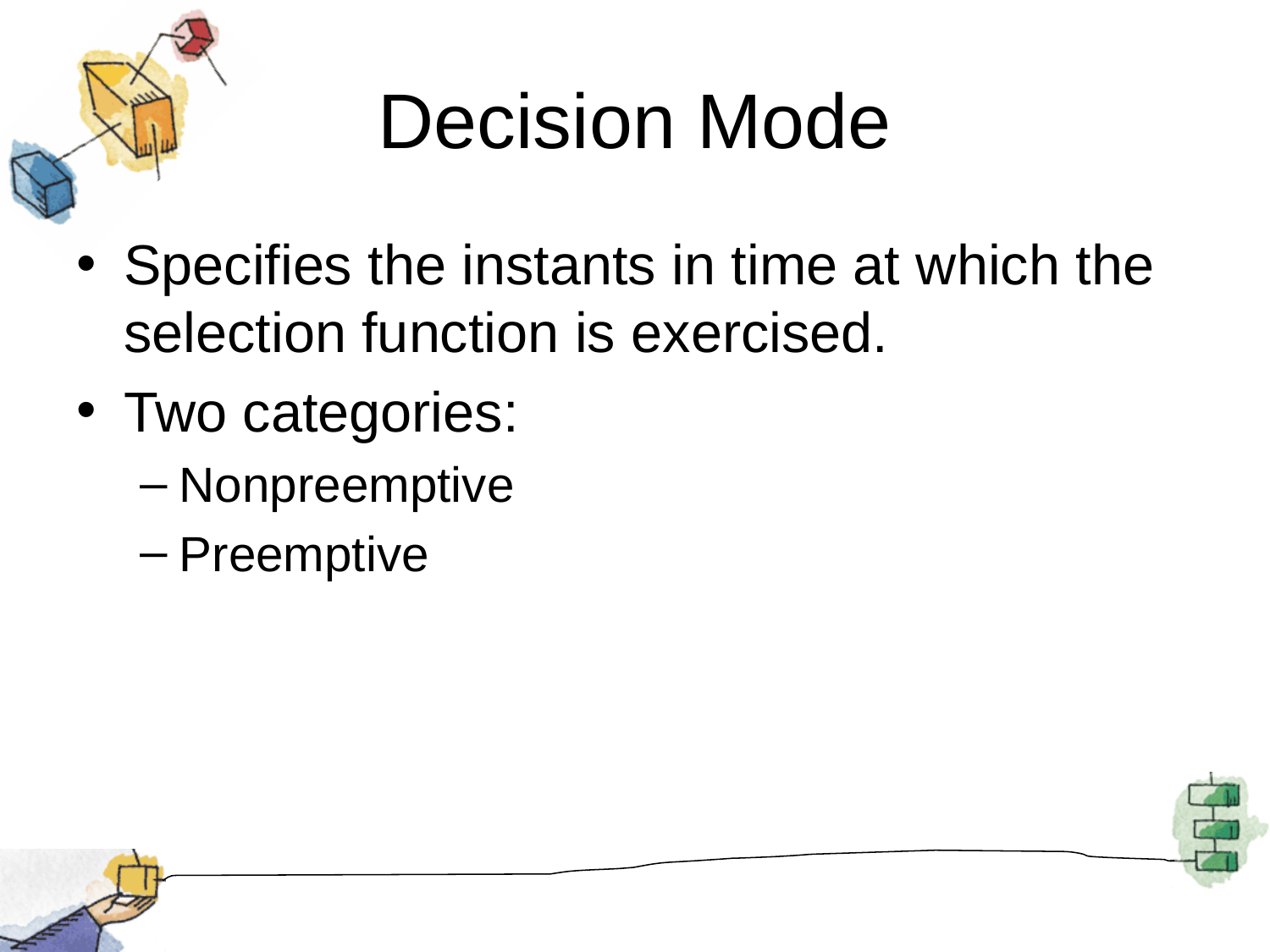

# Decision Mode
Specifies the instants in time at which the selection function is exercised.
Two categories:
Nonpreemptive
Preemptive